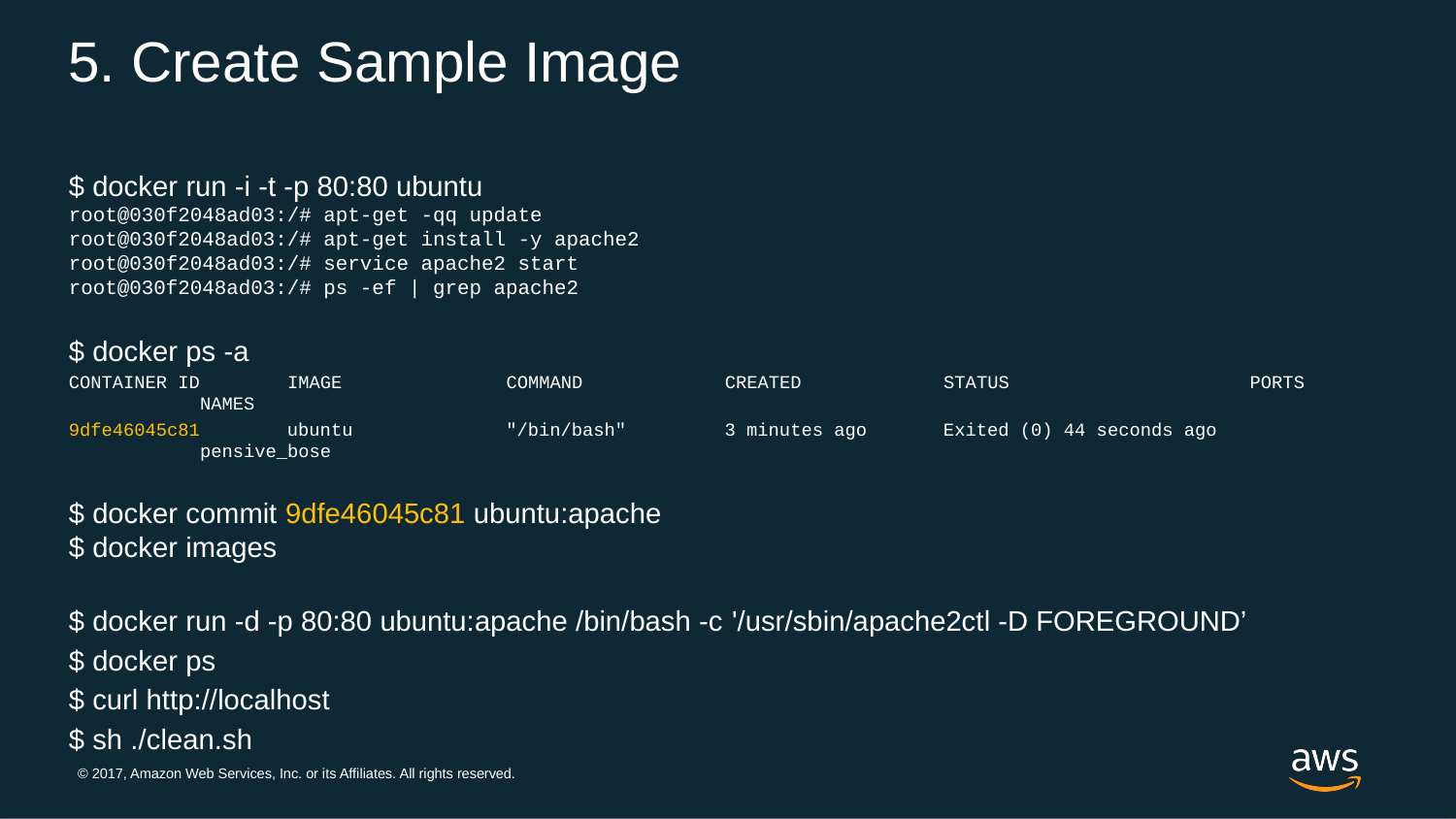

# 5. Create Sample Image
$ docker run -i -t -p 80:80 ubuntu
root@030f2048ad03:/# apt-get -qq update
root@030f2048ad03:/# apt-get install -y apache2
root@030f2048ad03:/# service apache2 start
root@030f2048ad03:/# ps -ef | grep apache2

$ docker ps -a
CONTAINER ID        IMAGE               COMMAND             CREATED             STATUS                      PORTS               NAMES
9dfe46045c81        ubuntu              "/bin/bash"         3 minutes ago       Exited (0) 44 seconds ago                       pensive_bose

$ docker commit 9dfe46045c81 ubuntu:apache
$ docker images

$ docker run -d -p 80:80 ubuntu:apache /bin/bash -c '/usr/sbin/apache2ctl -D FOREGROUND’
$ docker ps
$ curl http://localhost
$ sh ./clean.sh